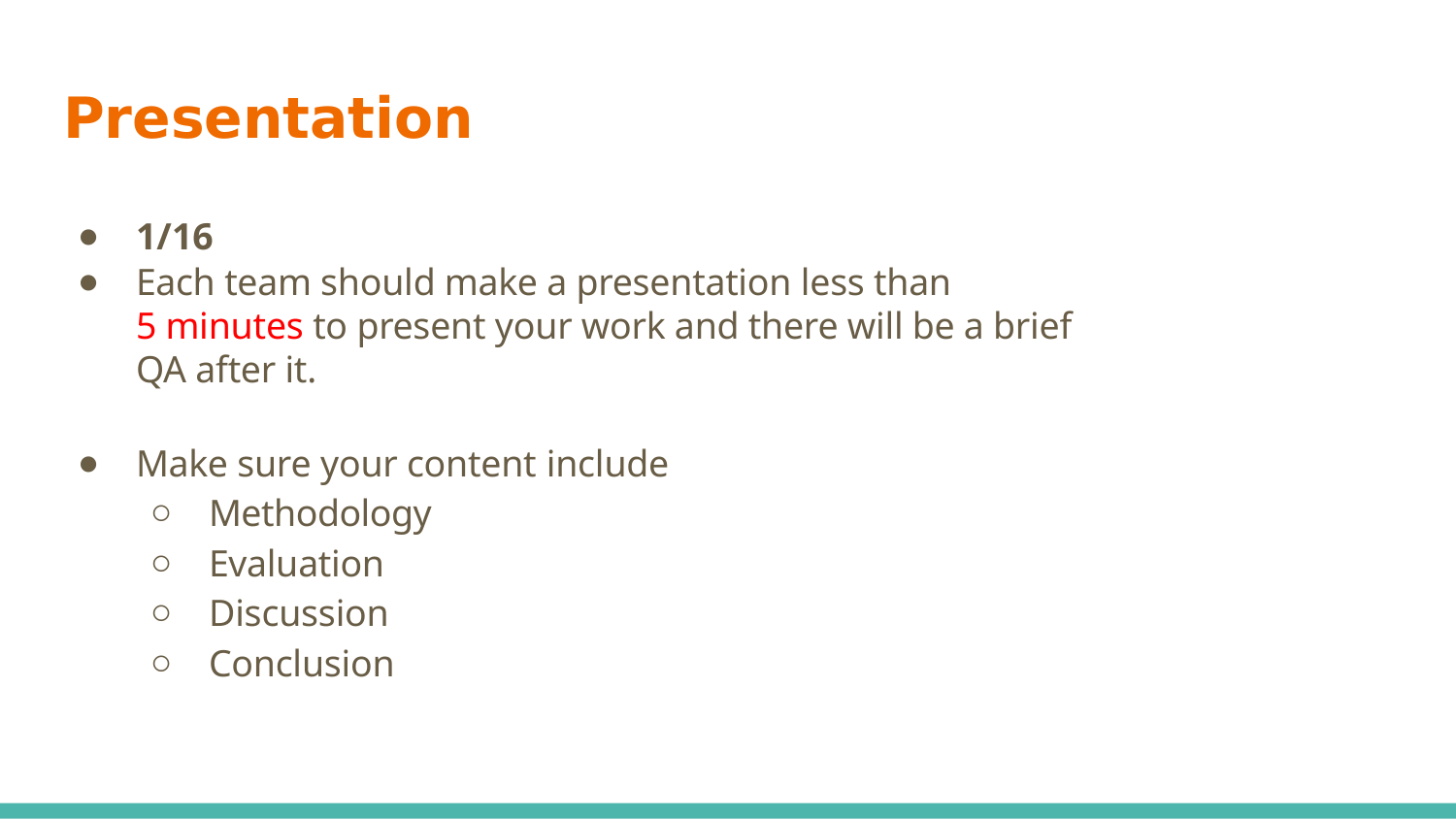

# Presentation
1/16
Each team should make a presentation less than              5 minutes to present your work and there will be a brief QA after it.

Make sure your content include
Methodology
Evaluation
Discussion
Conclusion